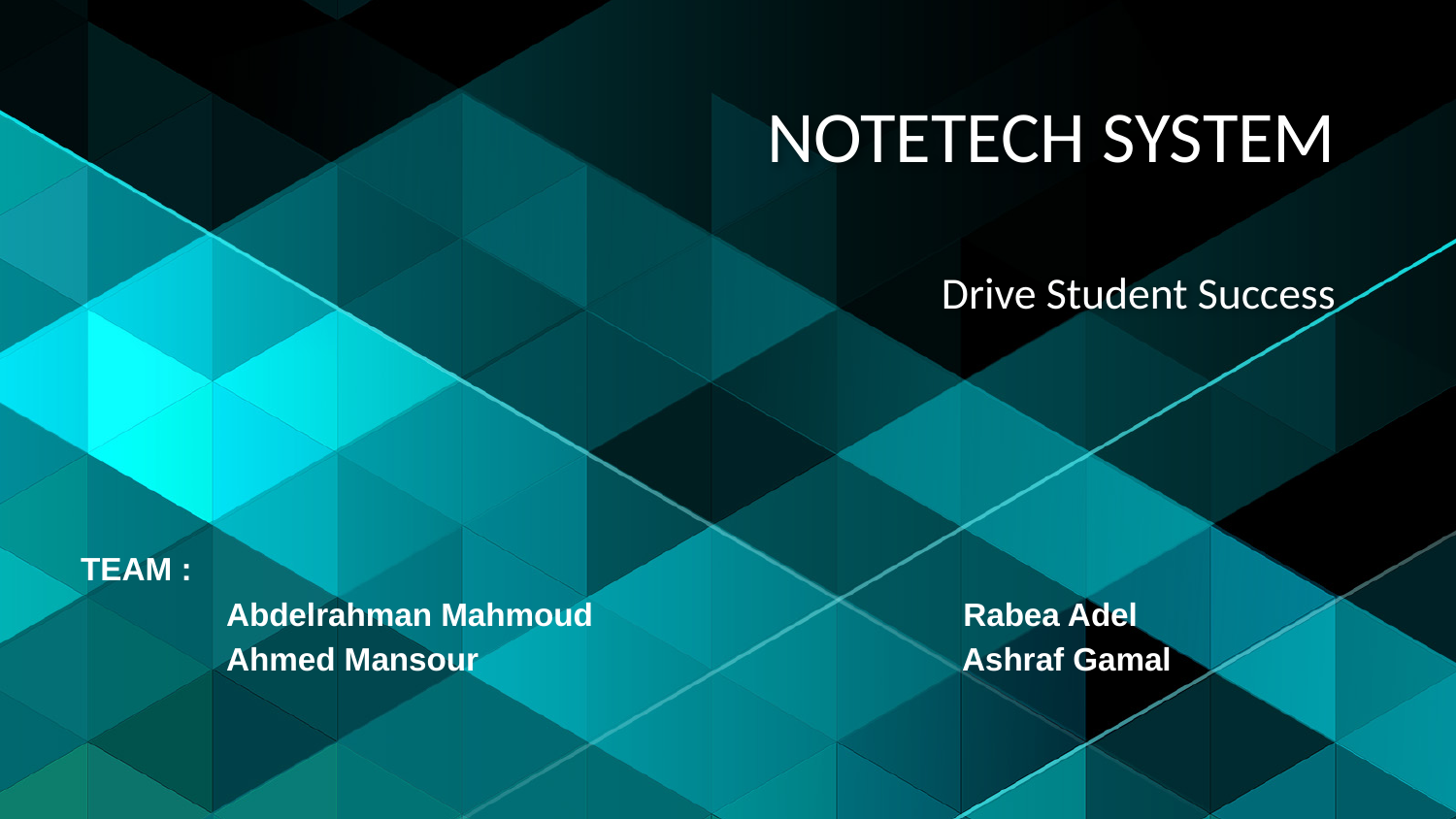

# NOTETECH SYSTEM Drive Student Success
TEAM :
	Abdelrahman Mahmoud			 Rabea Adel
	Ahmed Mansour				 Ashraf Gamal